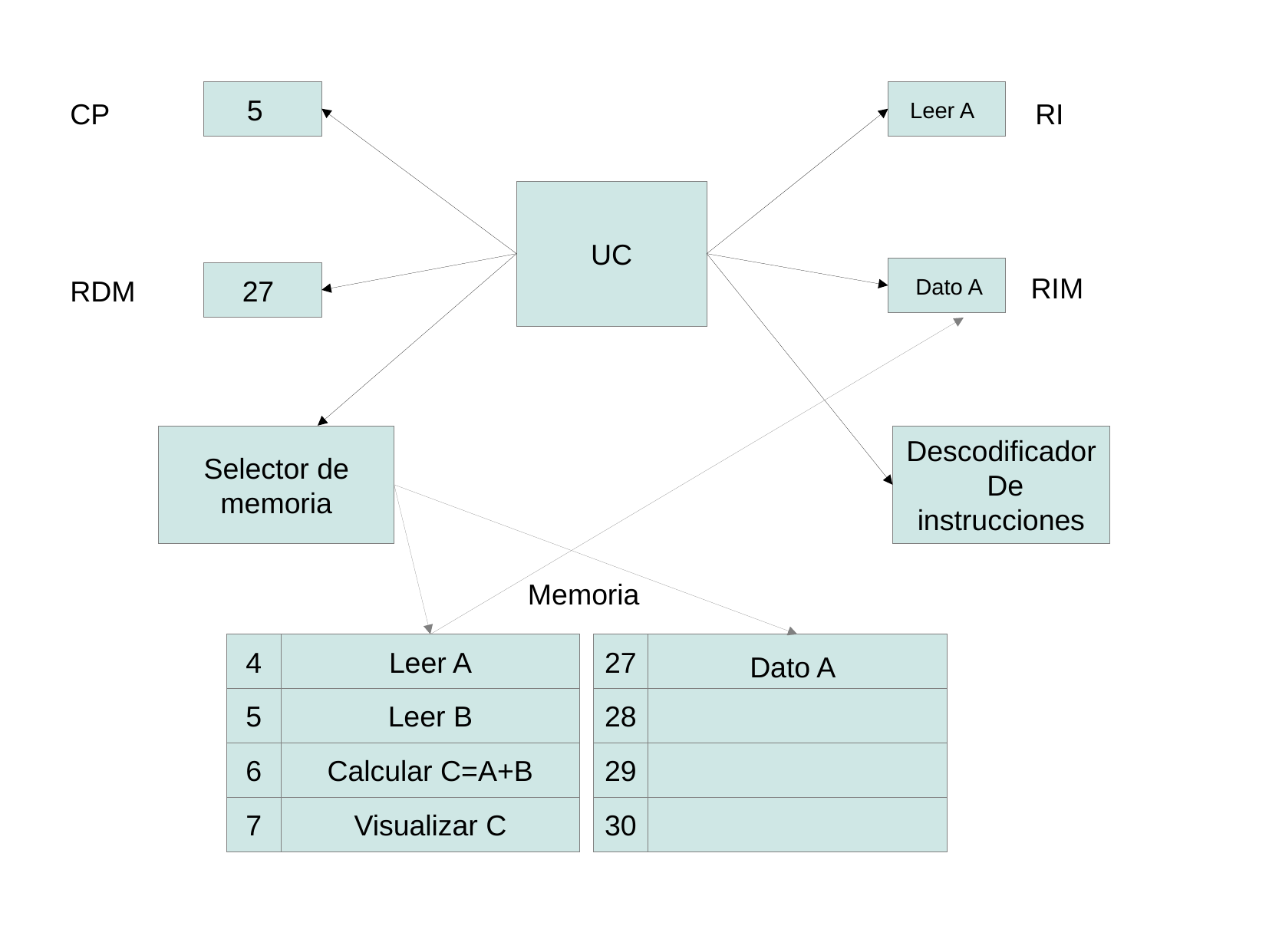

4
5
CP
Leer A
RI
UC

RIM
27
4
Leer A
Dato A
RDM
Selector de
memoria
Descodificador
 De
instrucciones
Memoria
4
Leer A
27

Dato A
5
Leer B
28

6
Calcular C=A+B
29

7
Visualizar C
30